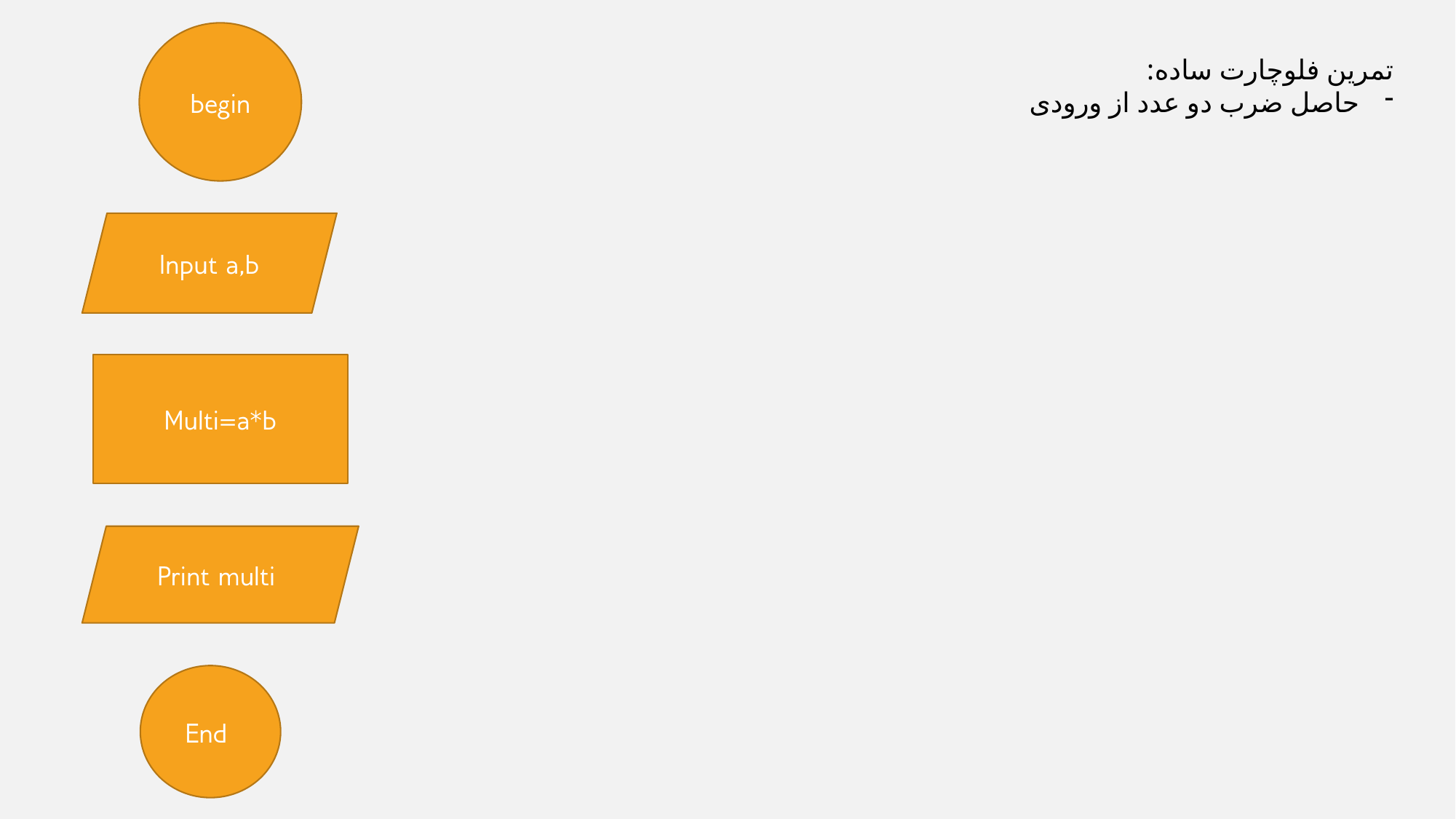

begin
تمرین فلوچارت ساده:
حاصل ضرب دو عدد از ورودی

Input a,b
Multi=a*b
Print multi
End